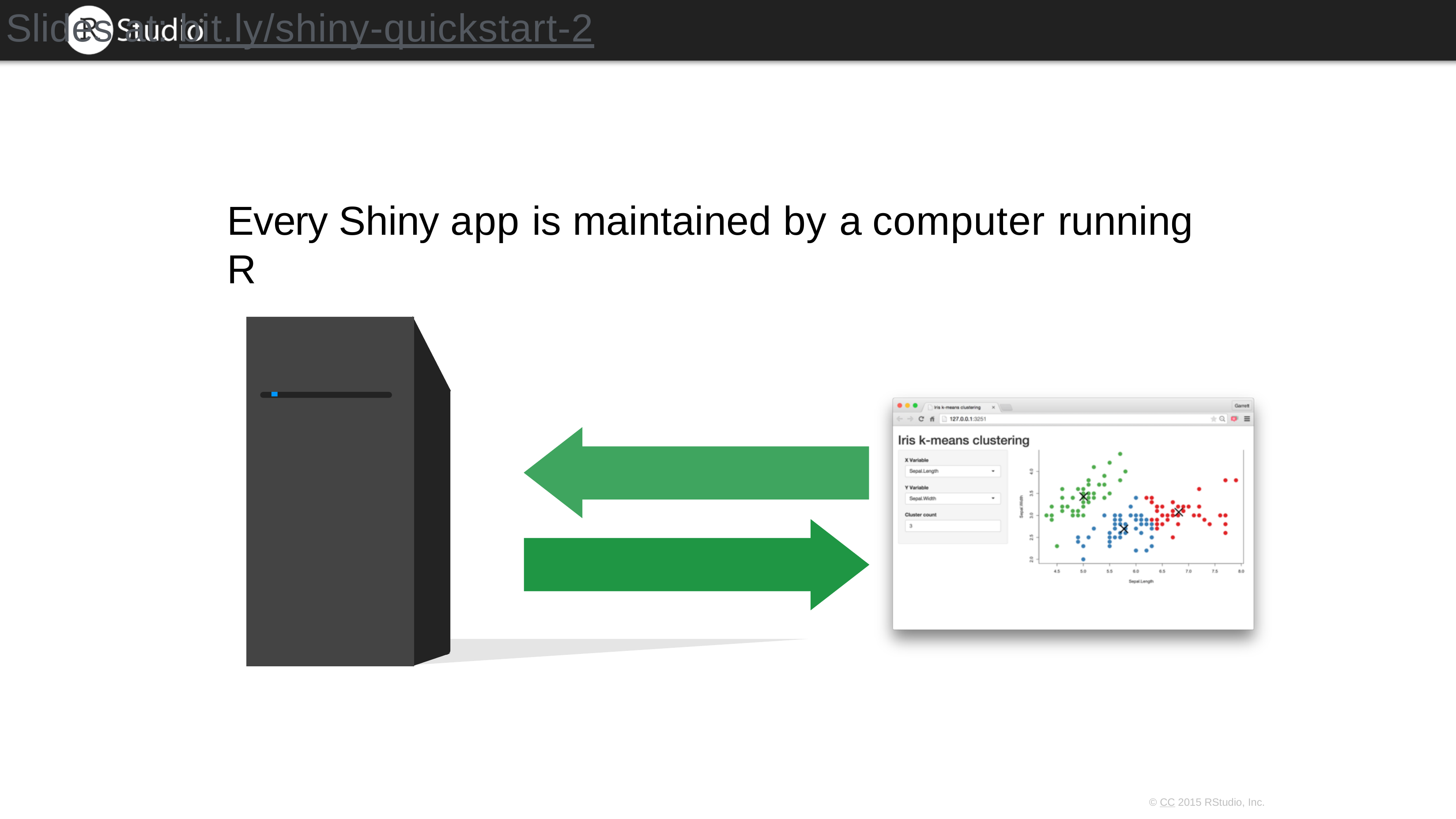

# Slides at: bit.ly/shiny-quickstart-2
Every Shiny app is maintained by a computer running R

© CC 2015 RStudio, Inc.